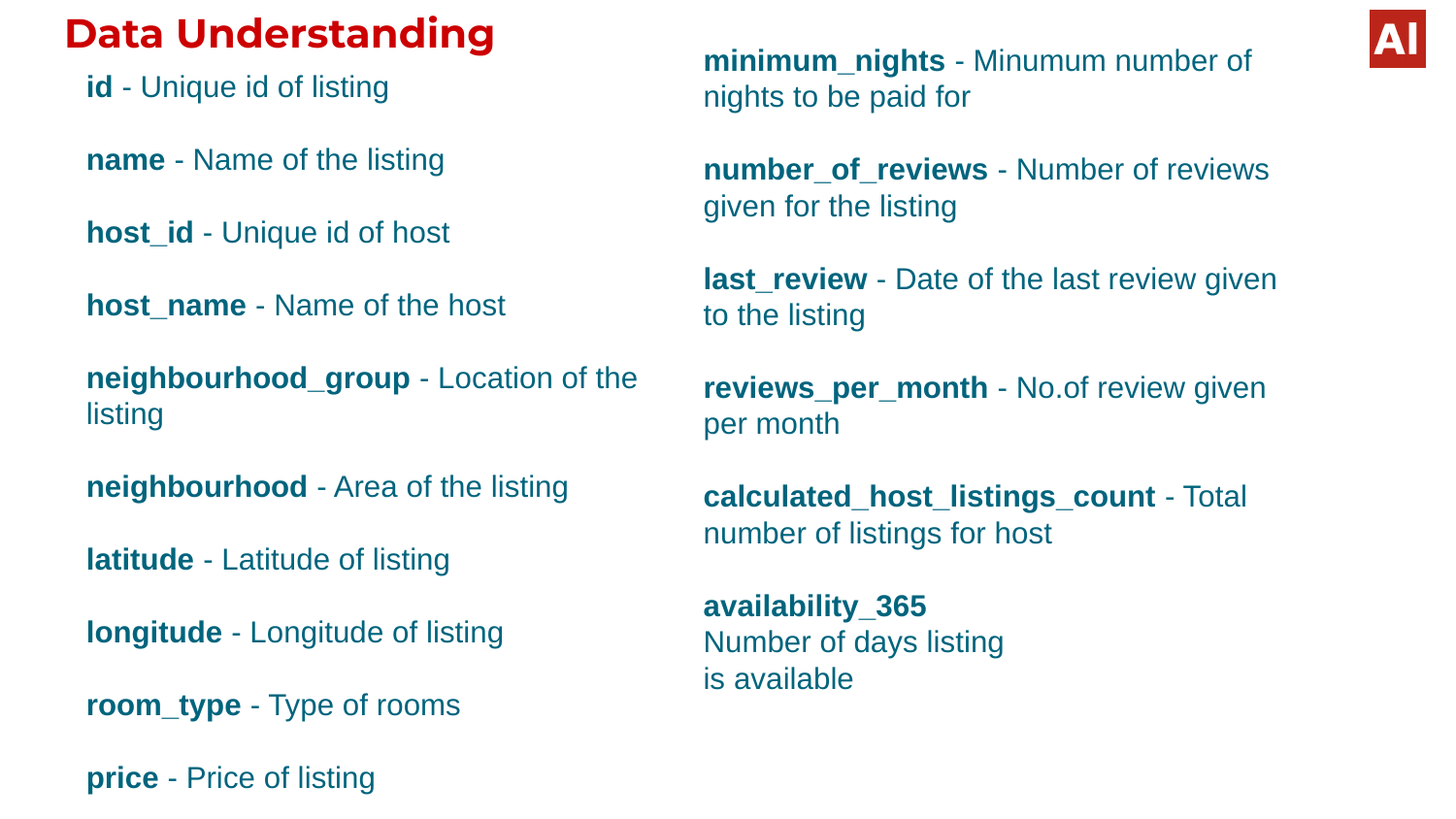

# Data Understanding
minimum_nights - Minumum number of nights to be paid for

number_of_reviews - Number of reviews given for the listing

last_review - Date of the last review given to the listing

reviews_per_month - No.of review given per month

calculated_host_listings_count - Total number of listings for host

availability_365
Number of days listing
is available
id - Unique id of listing

name - Name of the listing

host_id - Unique id of host

host_name - Name of the host

neighbourhood_group - Location of the listing

neighbourhood - Area of the listing

latitude - Latitude of listing

longitude - Longitude of listing

room_type - Type of rooms

price - Price of listing